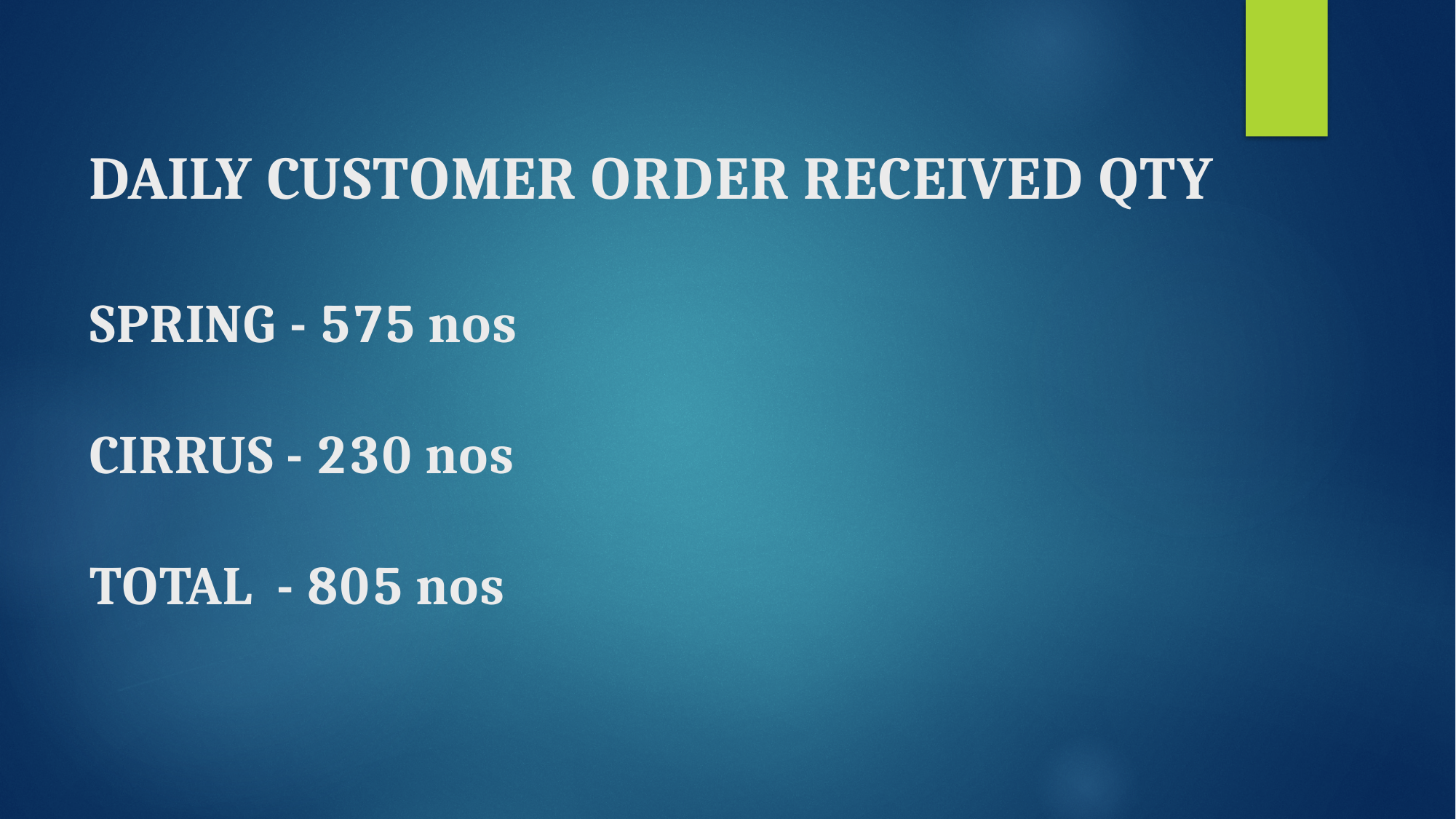

# DAILY CUSTOMER ORDER RECEIVED QTY SPRING - 575 nos CIRRUS - 230 nos TOTAL  - 805 nos